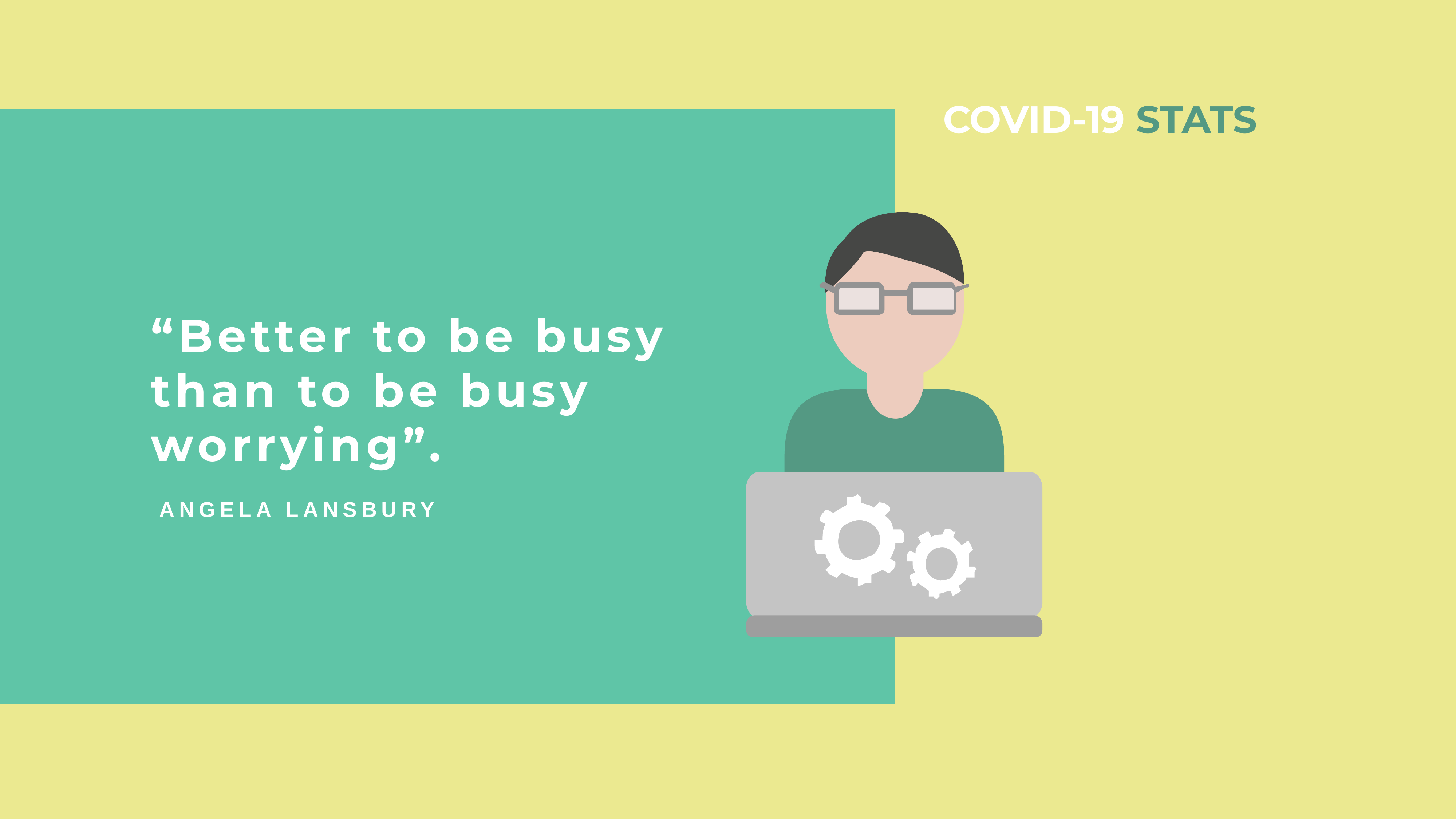

COVID-19 STATS

“Better to be busy than to be busy worrying”.
ANGELA LANSBURY